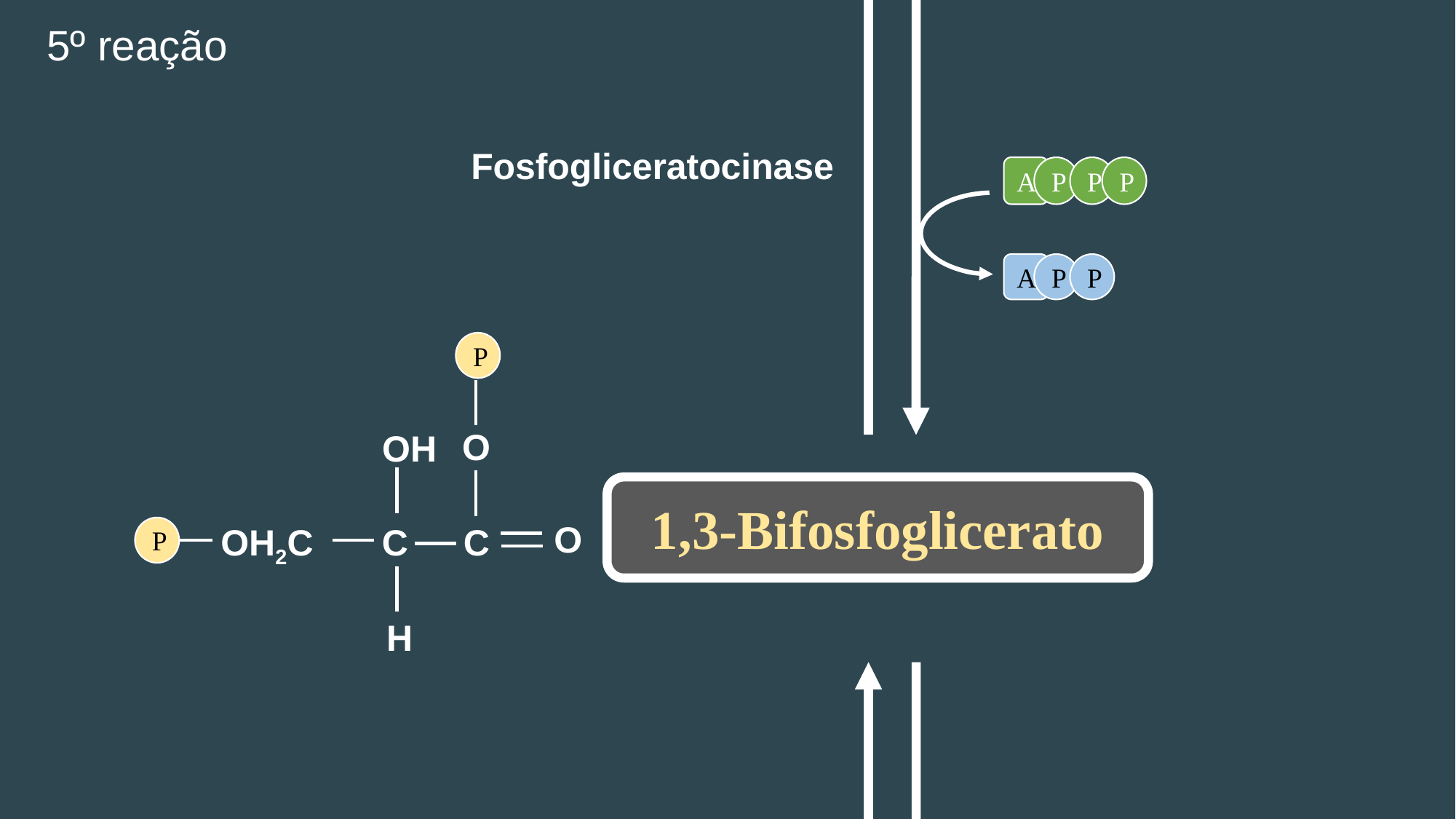

5º reação
Fosfogliceratocinase
A
P
P
P

A
P
P
P
O
OH
1,3-Bifosfoglicerato
O
OH2C
C
C
P
H